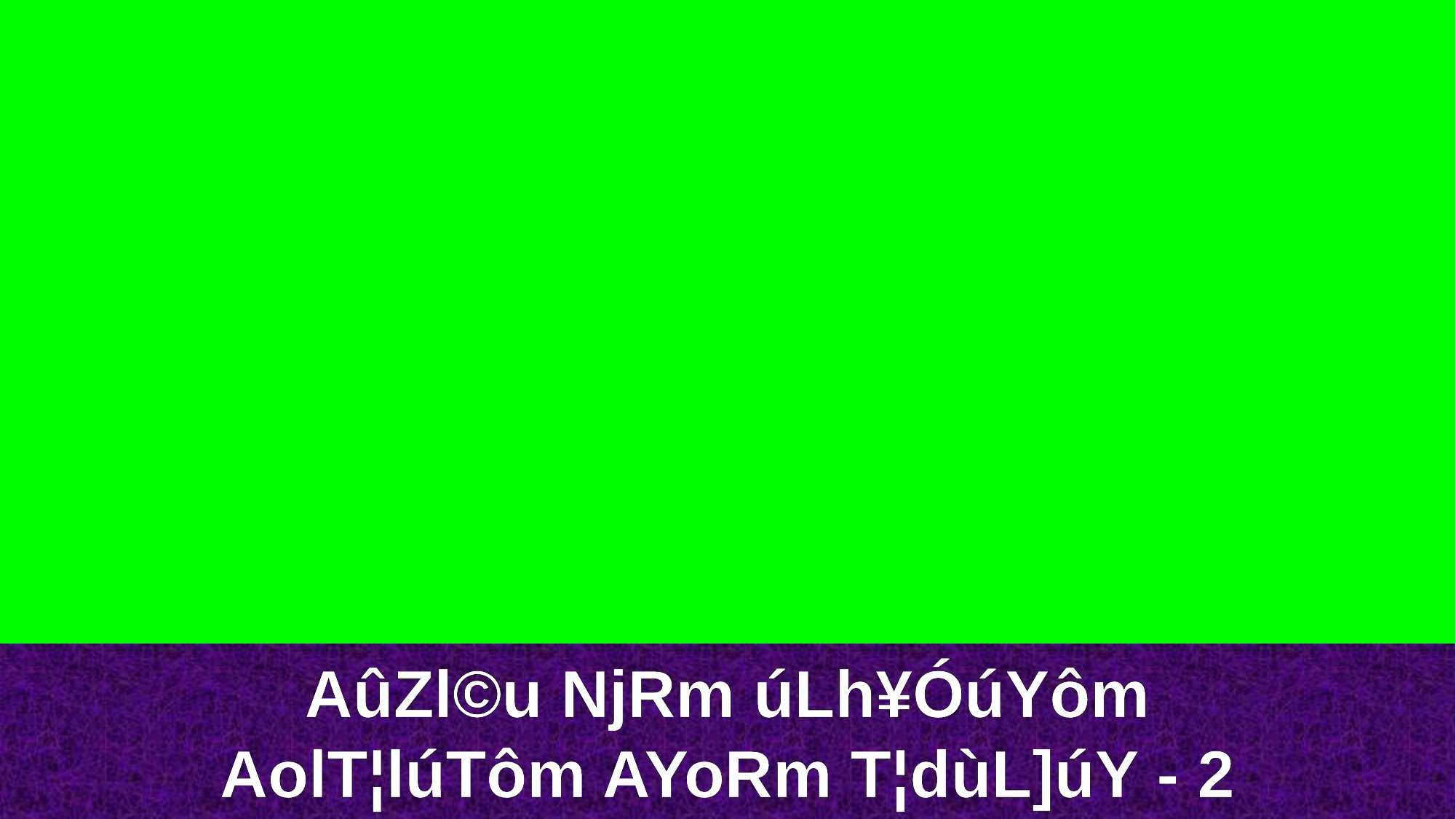

AûZl©u NjRm úLh¥ÓúYôm
AolT¦lúTôm AYoRm T¦dùL]úY - 2